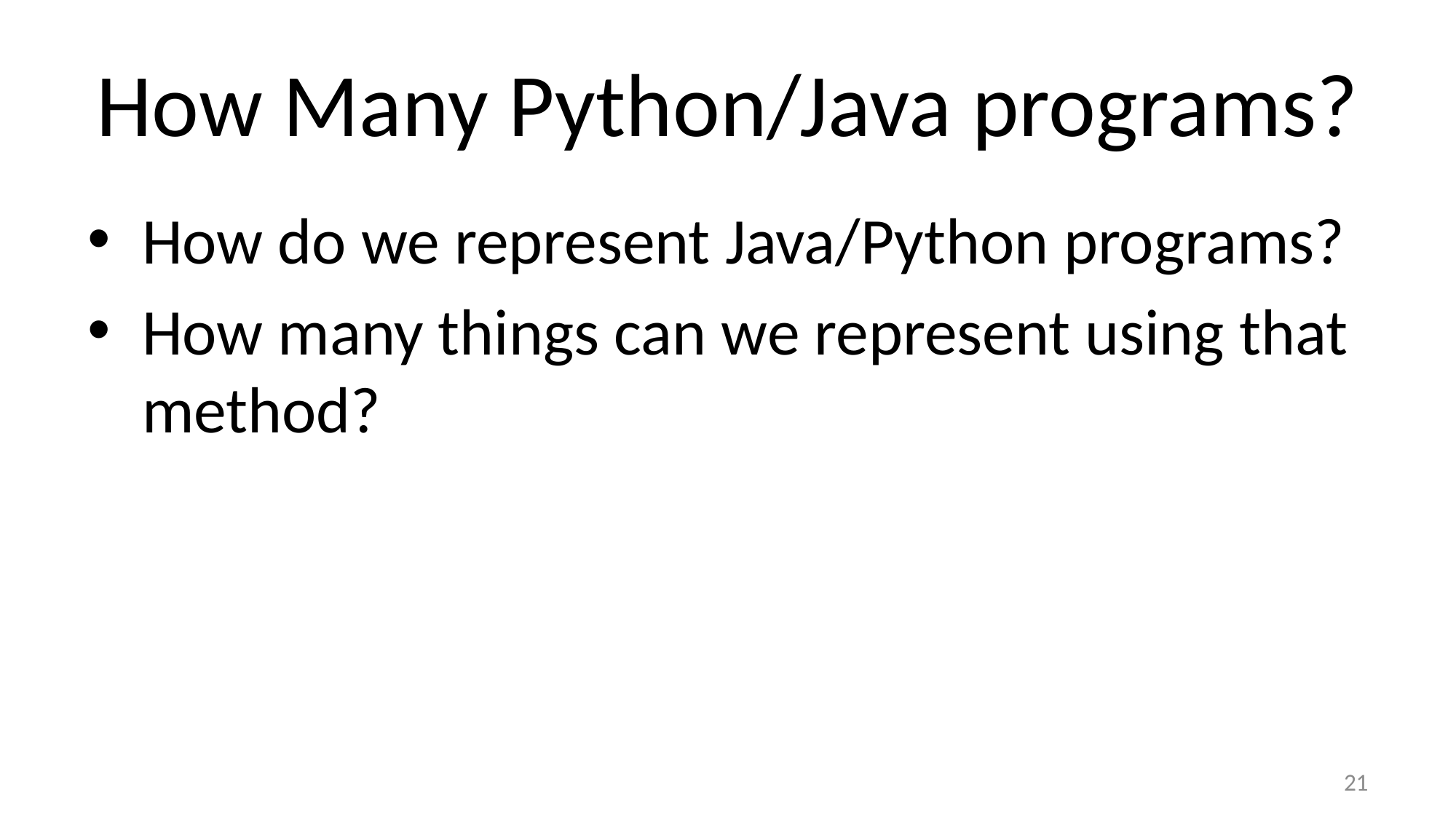

# How Many Python/Java programs?
How do we represent Java/Python programs?
How many things can we represent using that method?
21